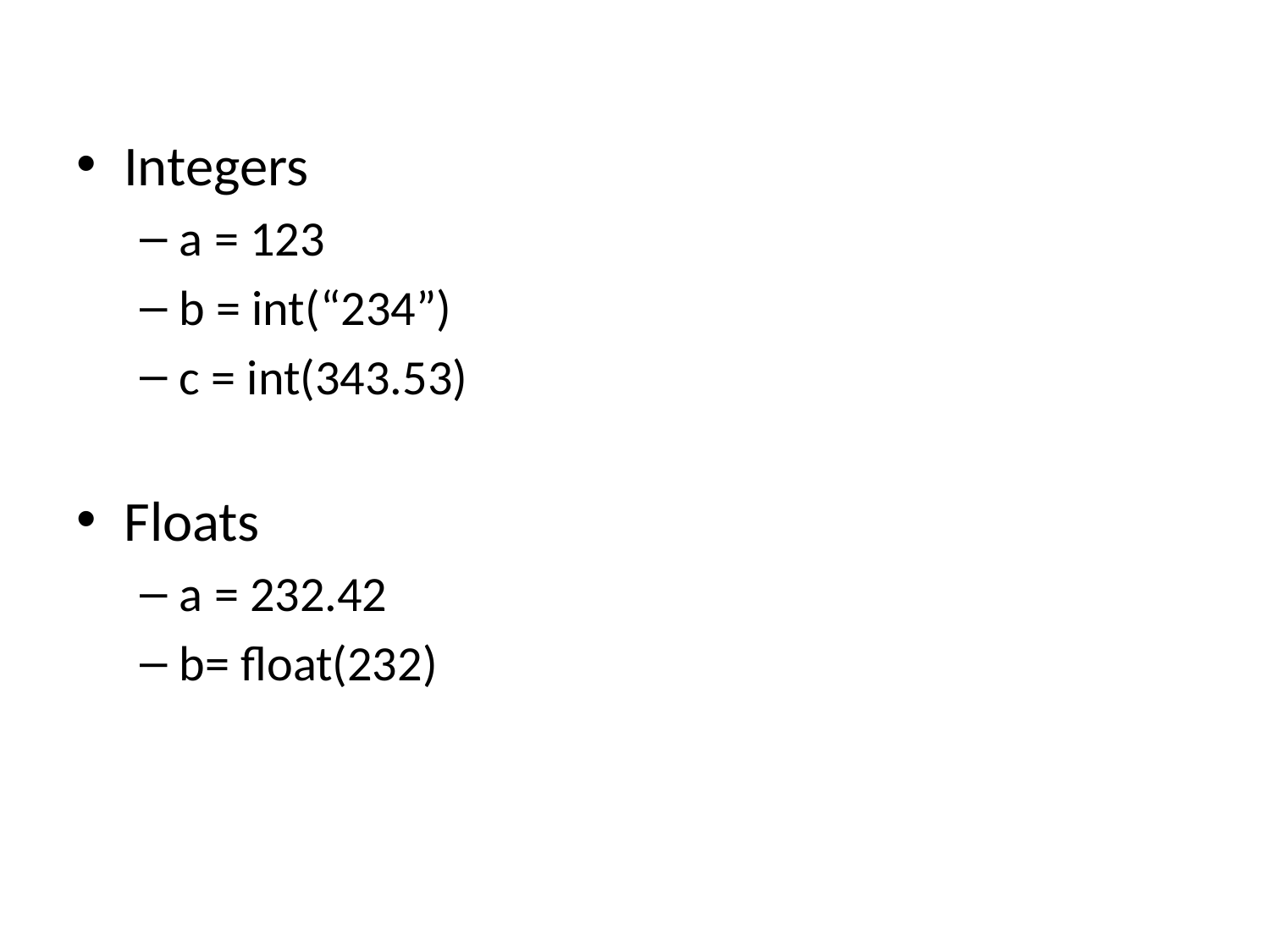

Integers
a = 123
b = int(“234”)
c = int(343.53)

Floats
a = 232.42
b= float(232)